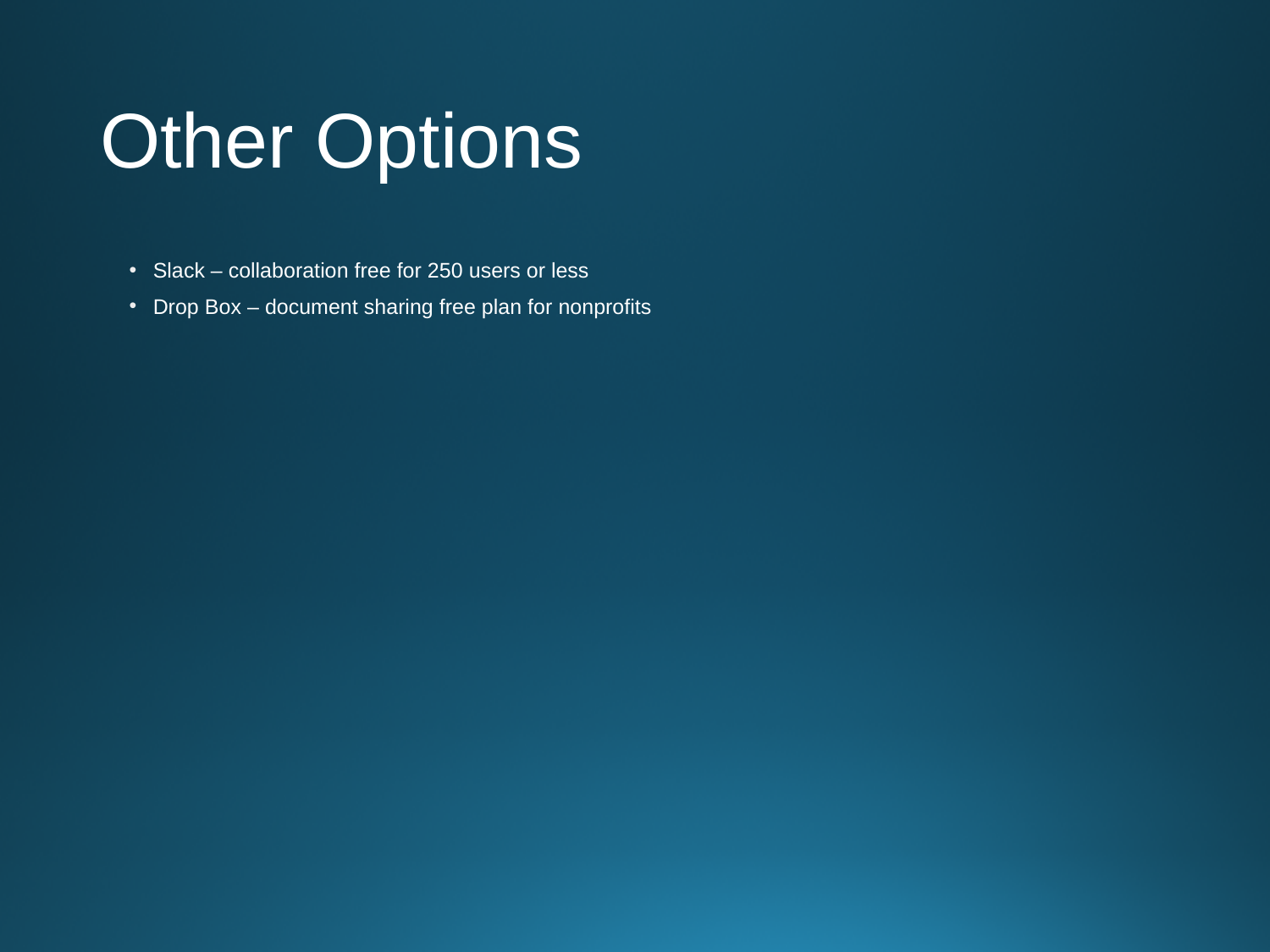

# Other Options
Slack – collaboration free for 250 users or less
Drop Box – document sharing free plan for nonprofits